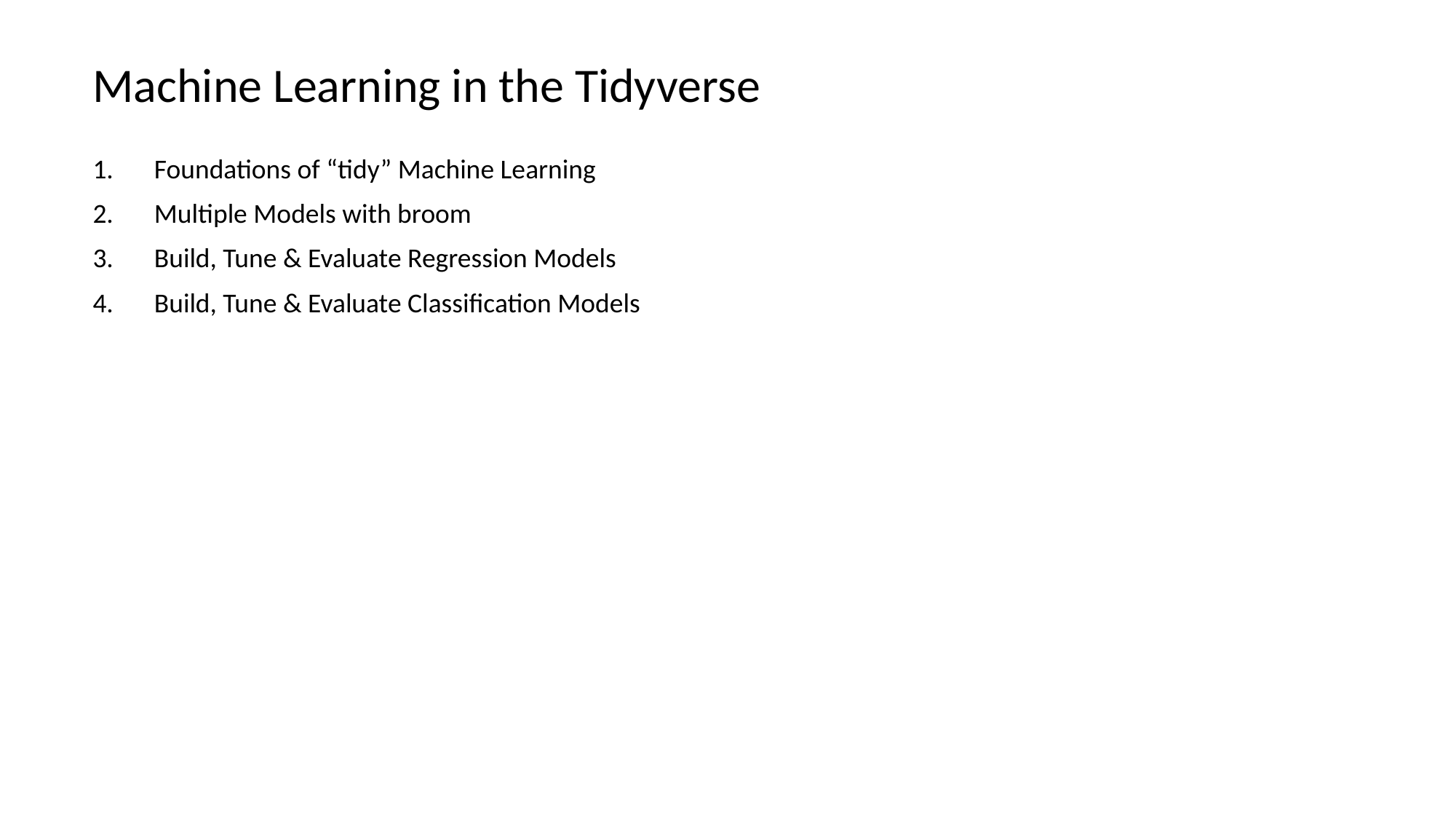

# Machine Learning in the Tidyverse
Foundations of “tidy” Machine Learning
Multiple Models with broom
Build, Tune & Evaluate Regression Models
Build, Tune & Evaluate Classification Models